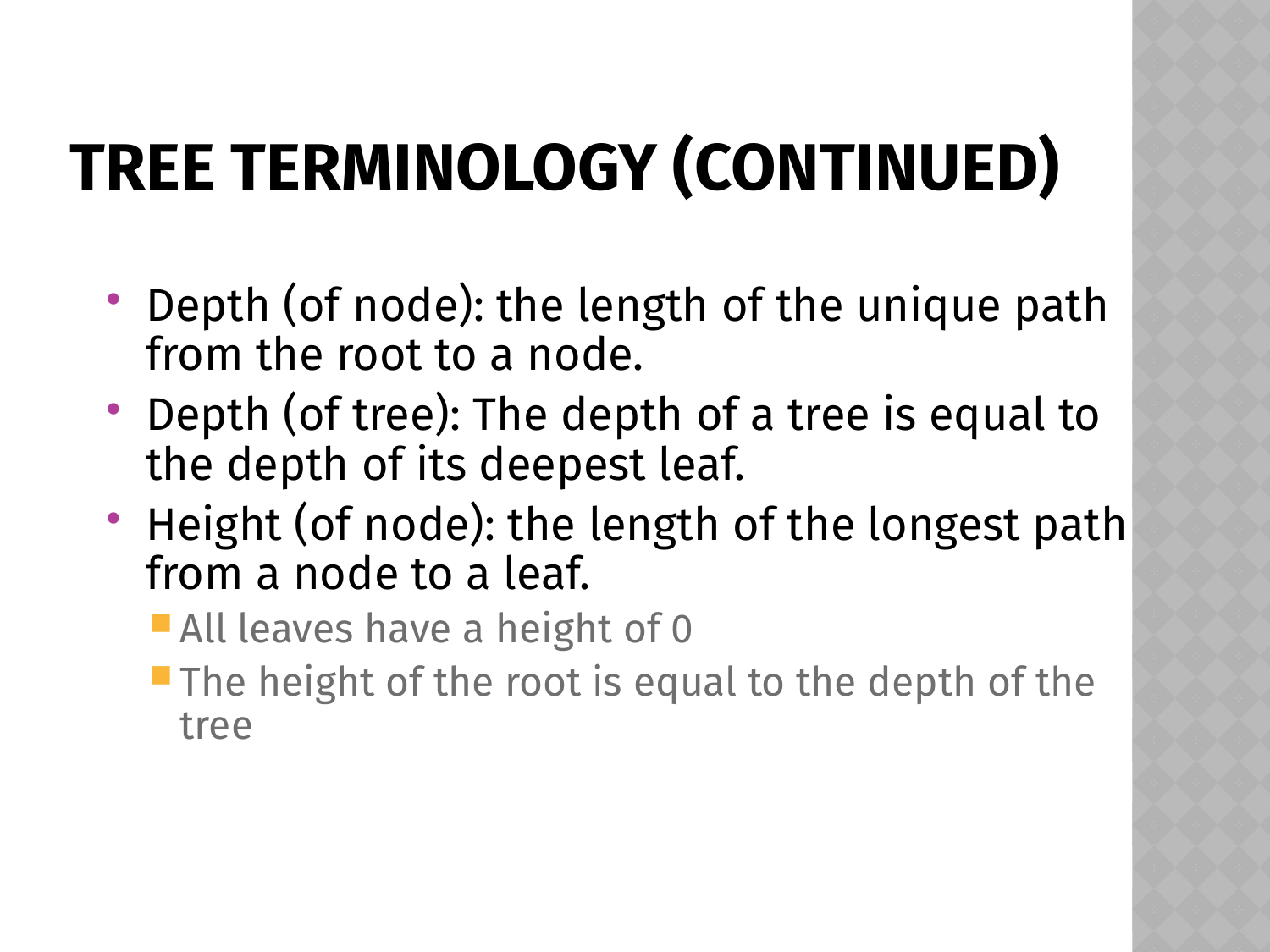

# Tree terminology (continued)
Depth (of node): the length of the unique path from the root to a node.
Depth (of tree): The depth of a tree is equal to the depth of its deepest leaf.
Height (of node): the length of the longest path from a node to a leaf.
All leaves have a height of 0
The height of the root is equal to the depth of the tree